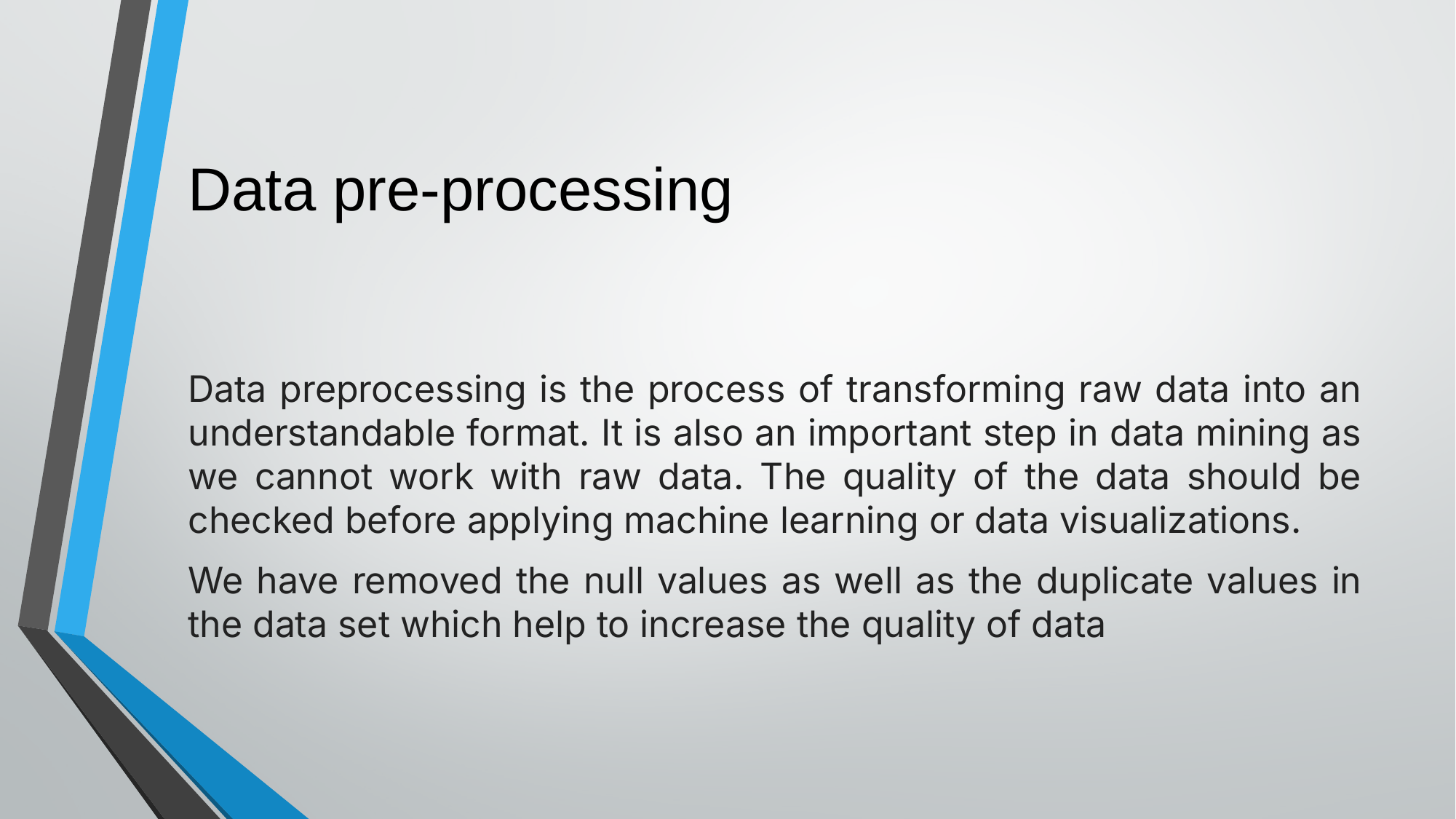

# Data pre-processing
Data preprocessing is the process of transforming raw data into an understandable format. It is also an important step in data mining as we cannot work with raw data. The quality of the data should be checked before applying machine learning or data visualizations.
We have removed the null values as well as the duplicate values in the data set which help to increase the quality of data